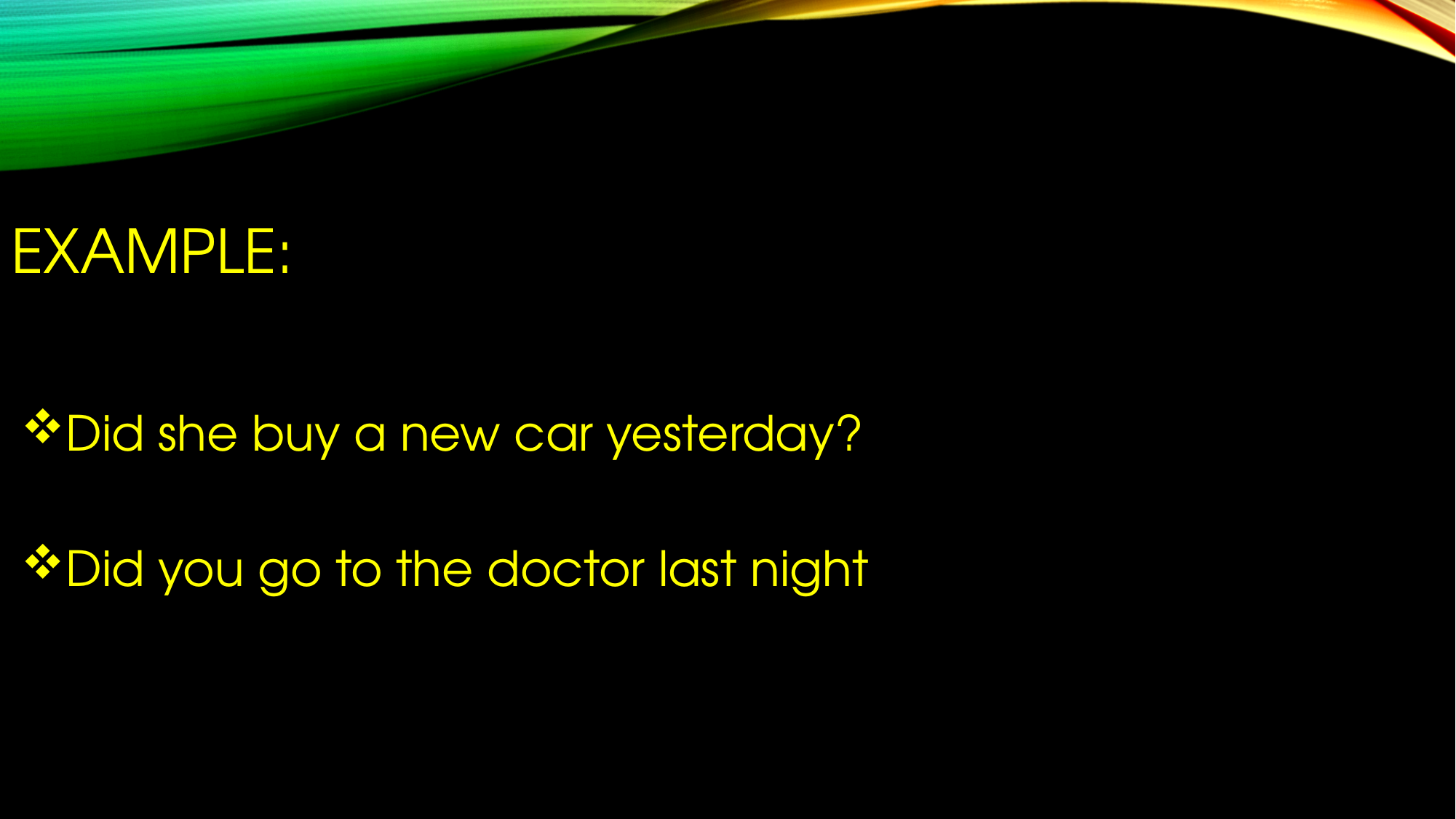

# Example:
Did she buy a new car yesterday?

Did you go to the doctor last night